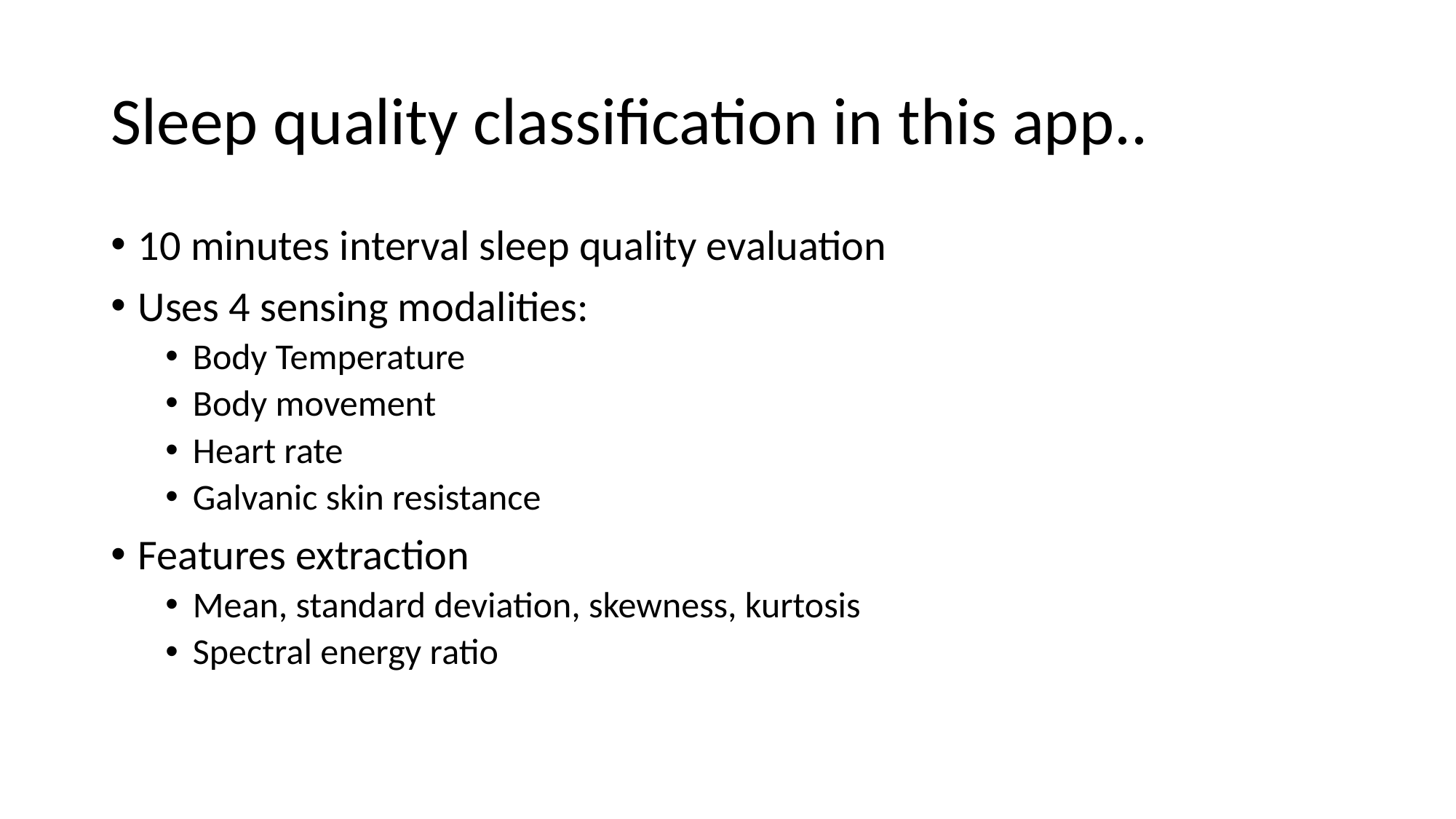

# Sleep quality classification in this app..
10 minutes interval sleep quality evaluation
Uses 4 sensing modalities:
Body Temperature
Body movement
Heart rate
Galvanic skin resistance
Features extraction
Mean, standard deviation, skewness, kurtosis
Spectral energy ratio